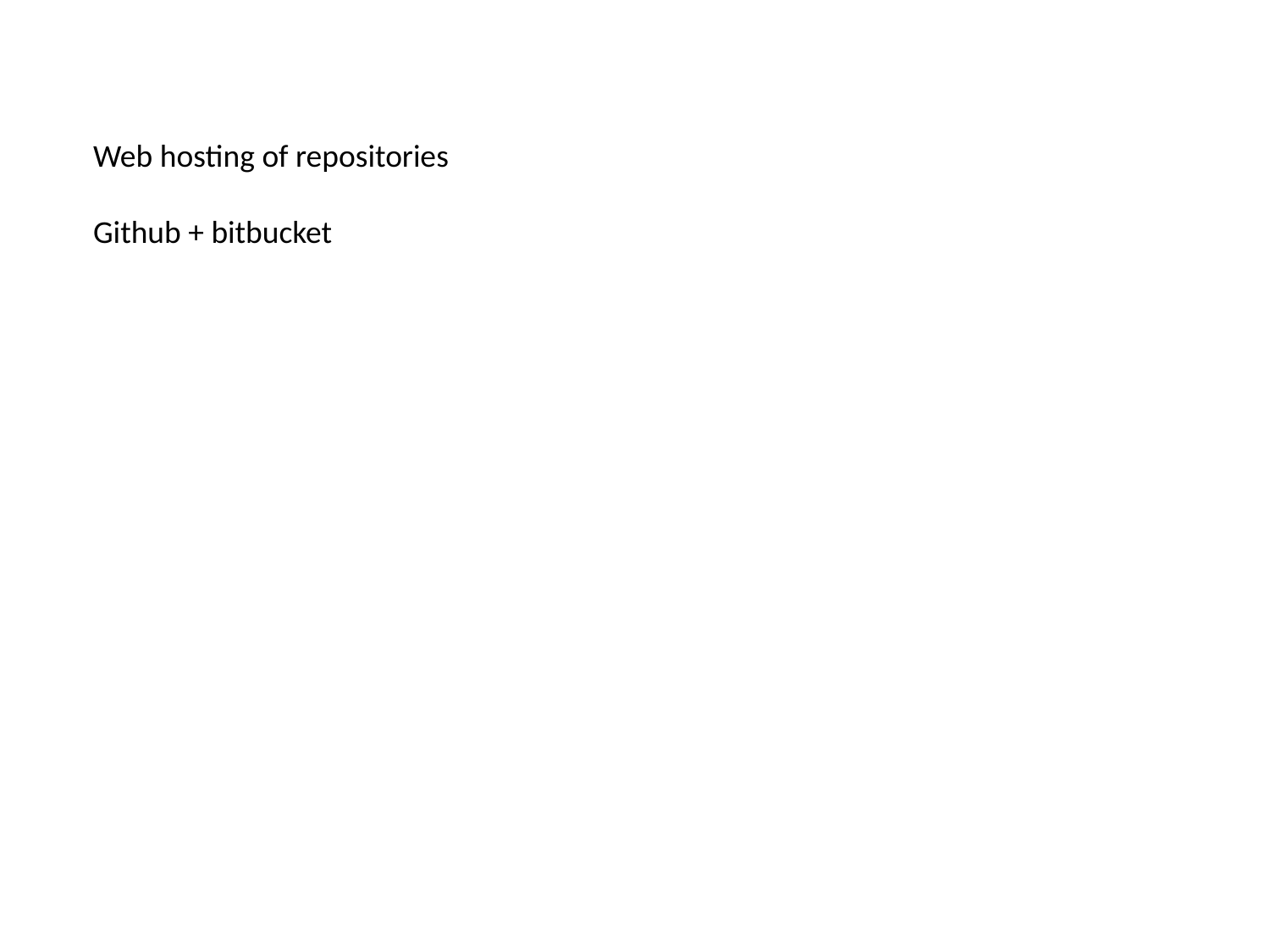

Web hosting of repositories

Github + bitbucket